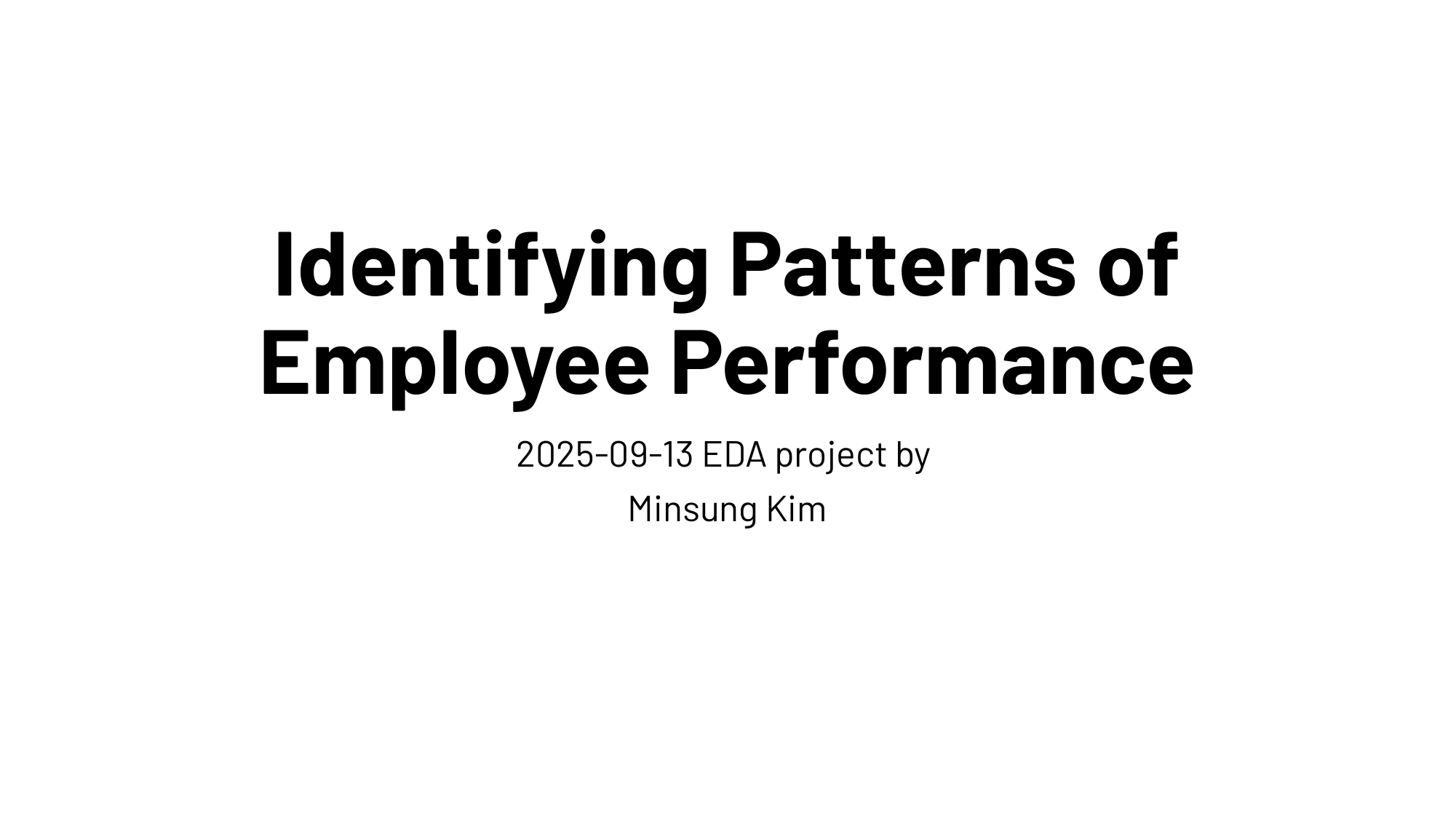

# Identifying Patterns of Employee Performance
2025-09-13 EDA project by
Minsung Kim